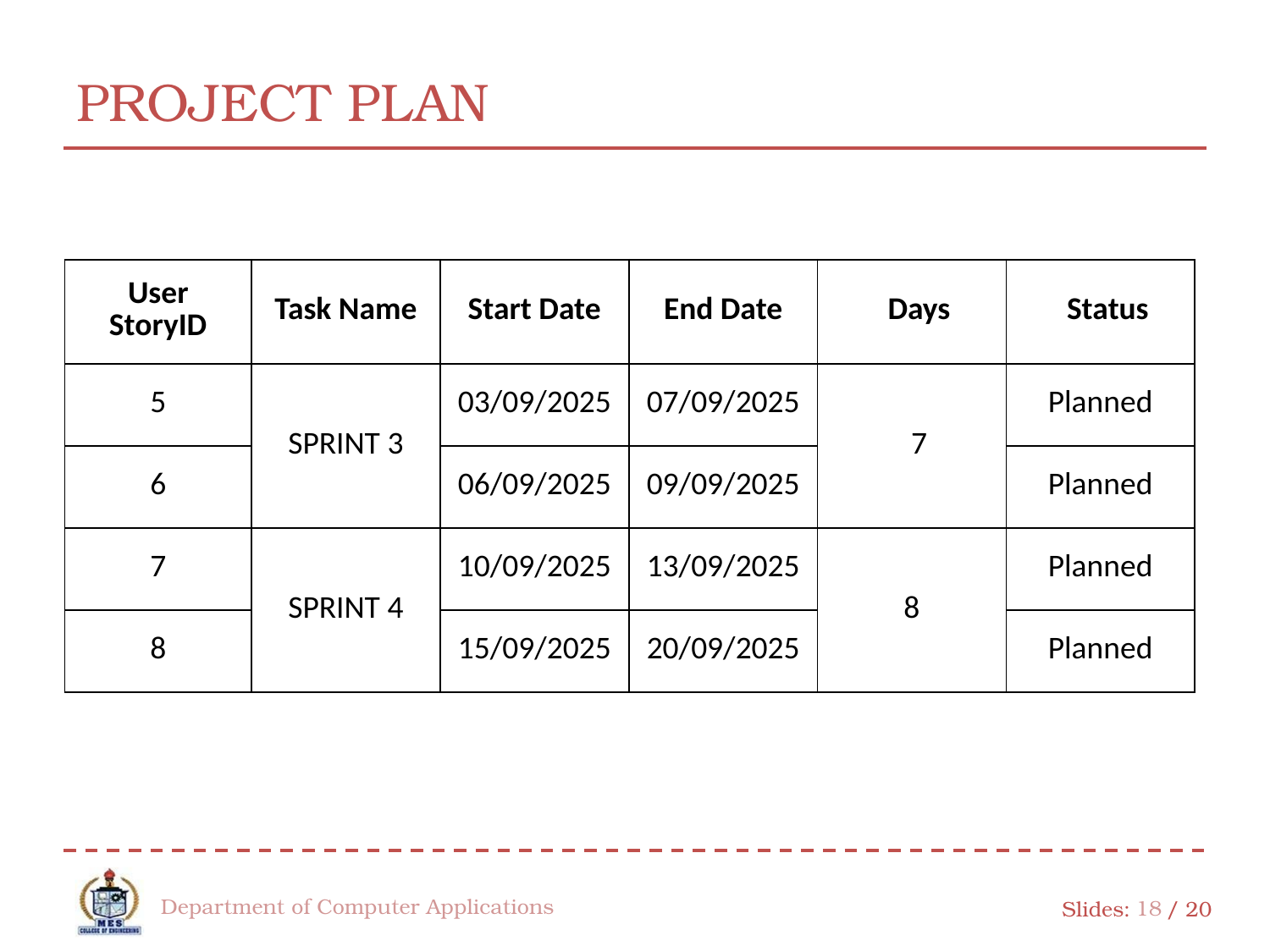

# PROJECT PLAN
| User StoryID | Task Name | Start Date | End Date | Days | Status |
| --- | --- | --- | --- | --- | --- |
| 5 | SPRINT 3 | 03/09/2025 | 07/09/2025 | 7 | Planned |
| 6 |  | 06/09/2025 | 09/09/2025 |  | Planned |
| 7 | SPRINT 4 | 10/09/2025 | 13/09/2025 | 8 | Planned |
| 8 |  | 15/09/2025 | 20/09/2025 |  | Planned |
Department of Computer Applications
18